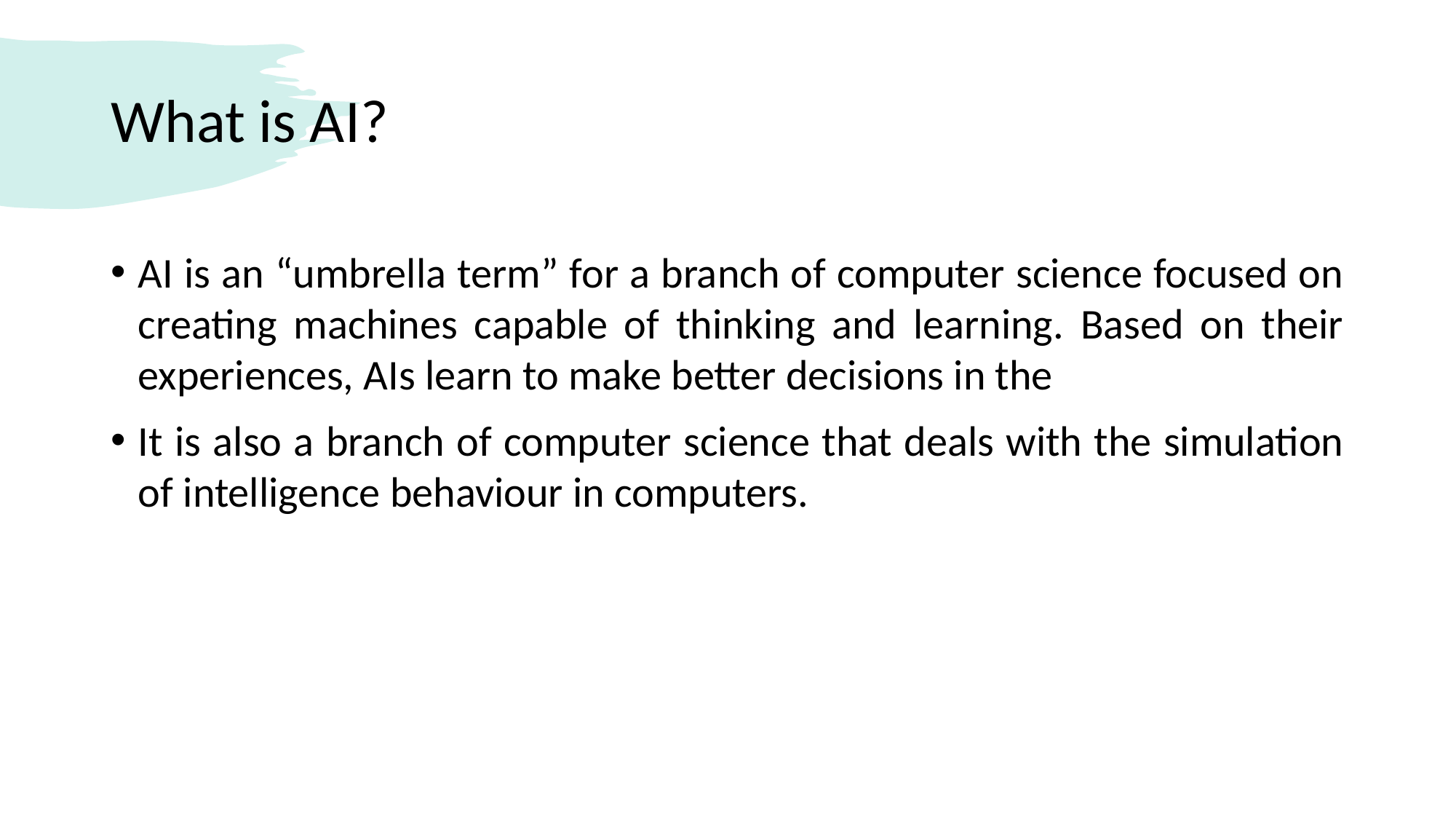

# What is AI?
AI is an “umbrella term” for a branch of computer science focused on creating machines capable of thinking and learning. Based on their experiences, AIs learn to make better decisions in the
It is also a branch of computer science that deals with the simulation of intelligence behaviour in computers.